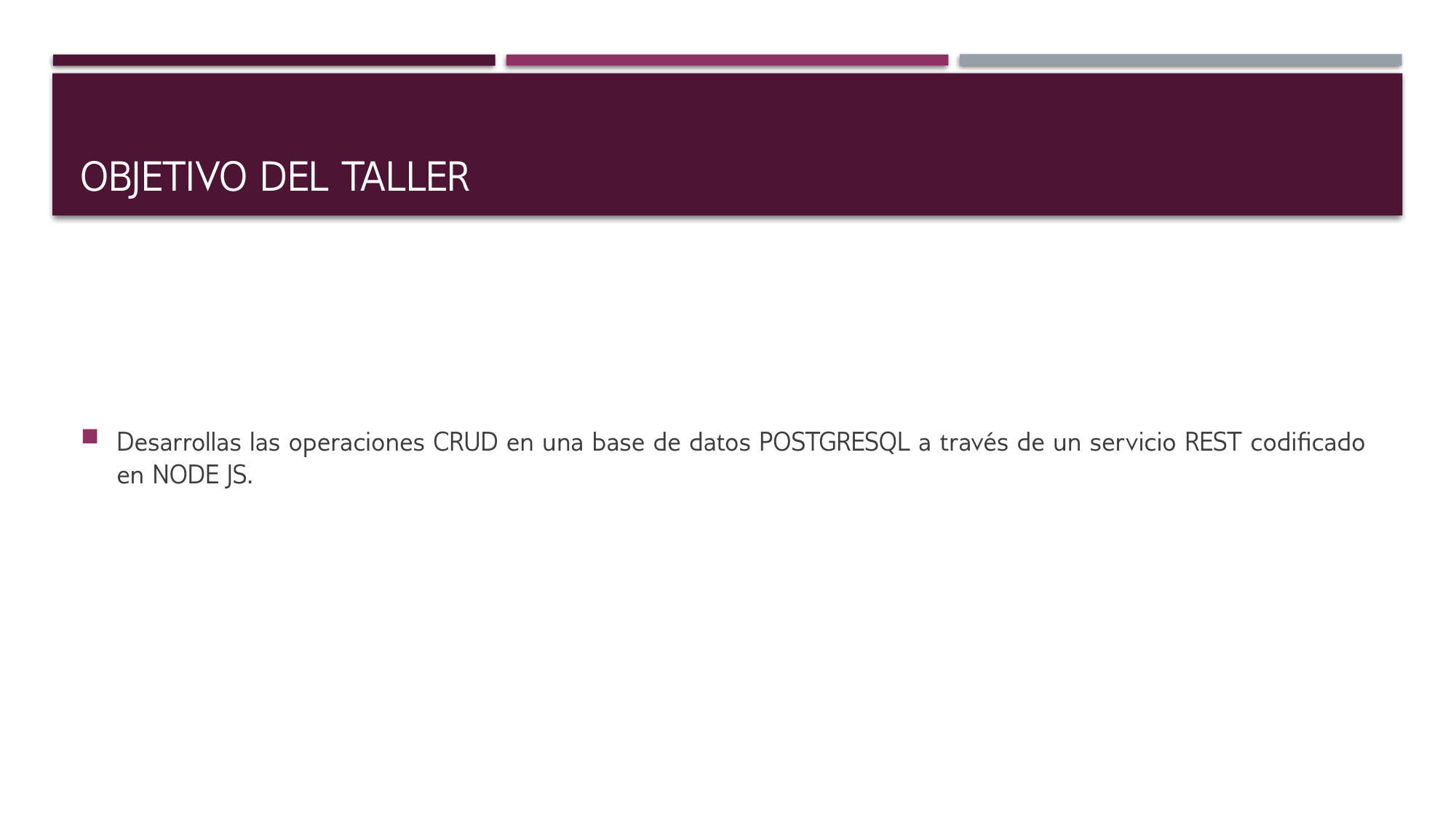

# Objetivo del taller
Desarrollas las operaciones CRUD en una base de datos POSTGRESQL a través de un servicio REST codificado en NODE JS.